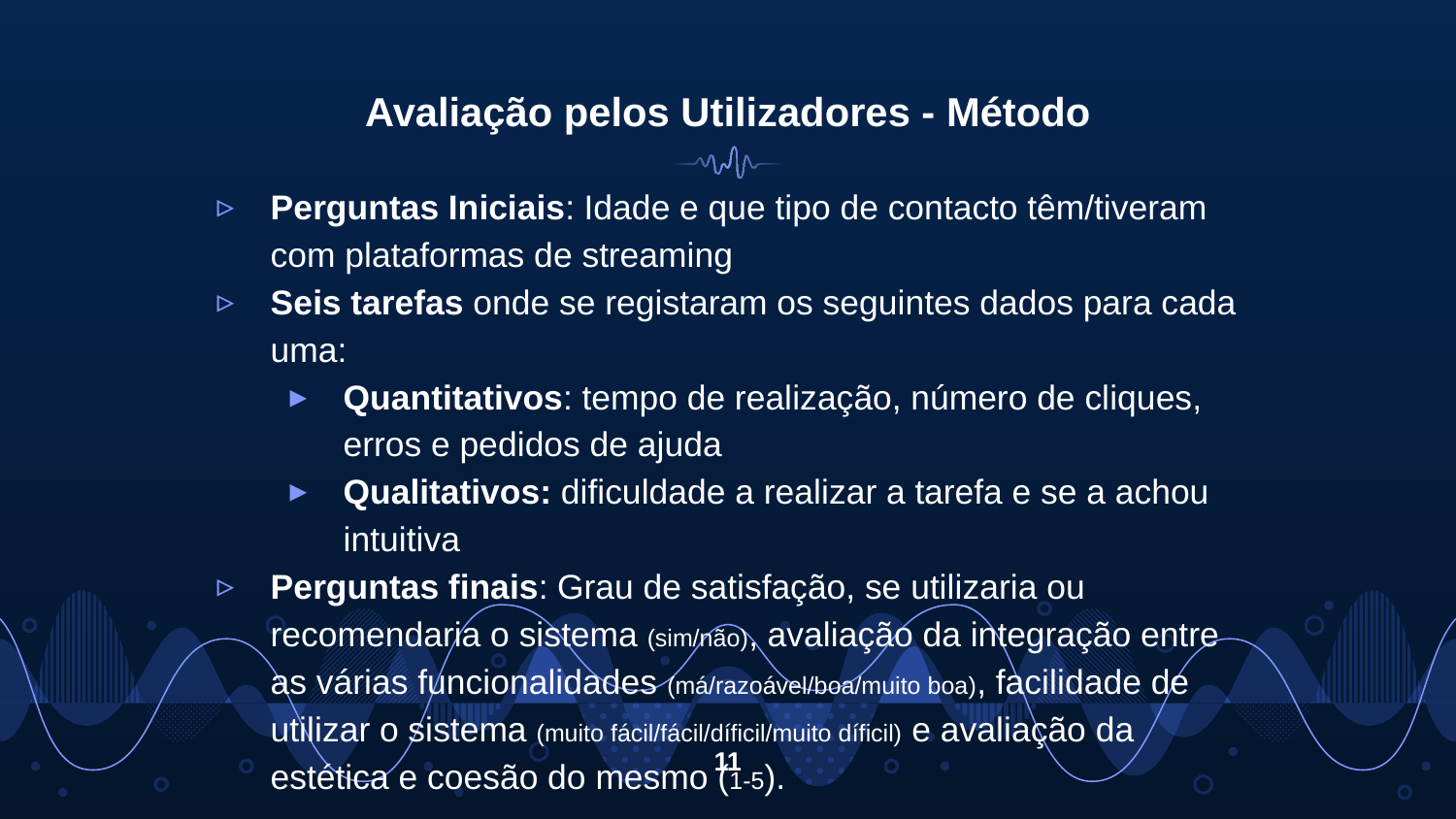

# Avaliação pelos Utilizadores - Método
Perguntas Iniciais: Idade e que tipo de contacto têm/tiveram com plataformas de streaming
Seis tarefas onde se registaram os seguintes dados para cada uma:
Quantitativos: tempo de realização, número de cliques, erros e pedidos de ajuda
Qualitativos: dificuldade a realizar a tarefa e se a achou intuitiva
Perguntas finais: Grau de satisfação, se utilizaria ou recomendaria o sistema (sim/não), avaliação da integração entre as várias funcionalidades (má/razoável/boa/muito boa), facilidade de utilizar o sistema (muito fácil/fácil/díficil/muito díficil) e avaliação da estética e coesão do mesmo (1-5).
11